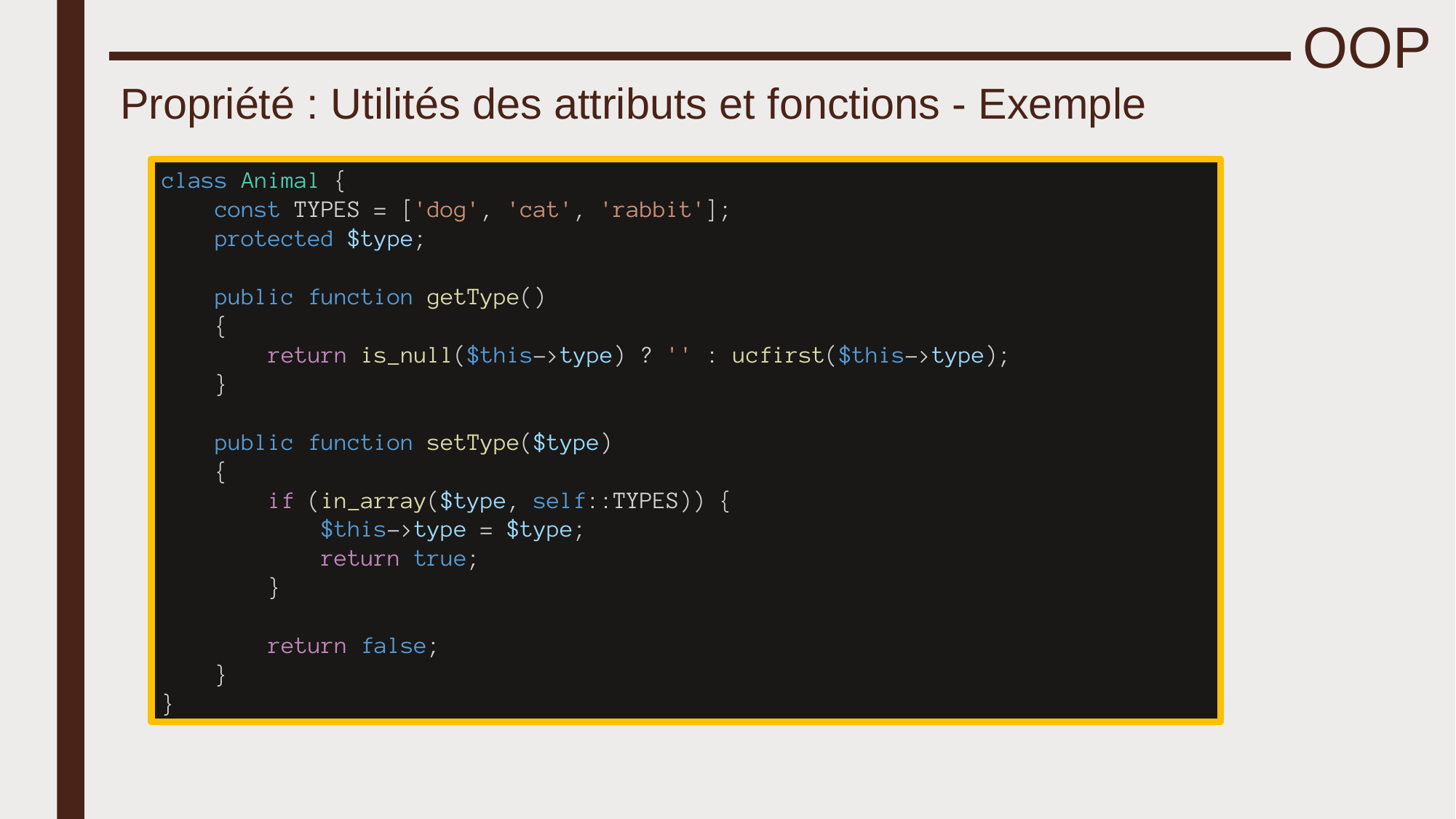

# OOP
Propriété : Utilités des attributs et fonctions - Exemple

class Animal {
    const TYPES = ['dog', 'cat', 'rabbit'];
    protected $type;
    public function getType()
    {
        return is_null($this->type) ? '' : ucfirst($this->type);
    }
    public function setType($type)
    {
        if (in_array($type, self::TYPES)) {
            $this->type = $type;
            return true;
        }

        return false;
    }
}